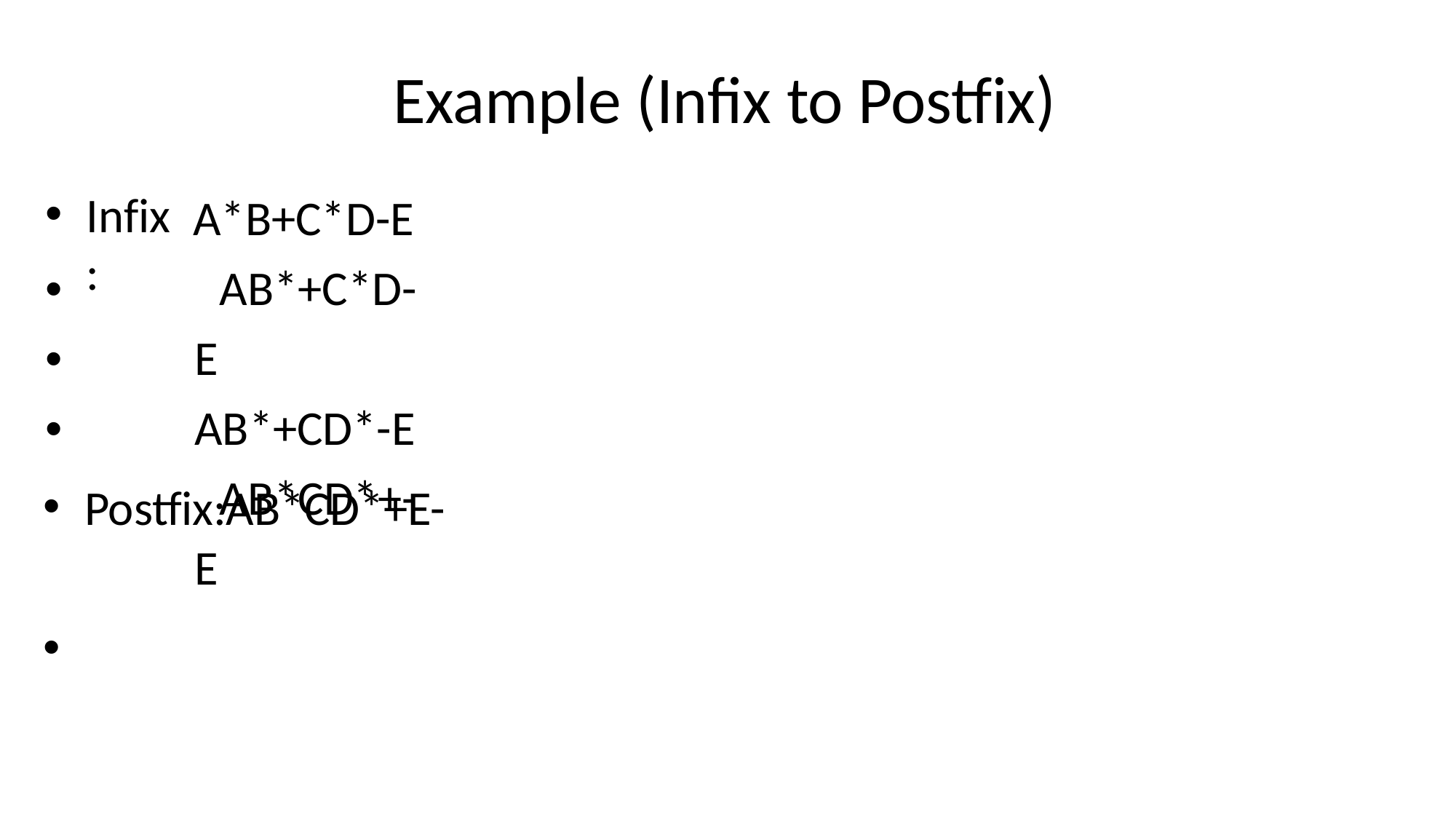

# Example (Infix to Postfix)
A*B+C*D-E  AB*+C*D-E  AB*+CD*-E  AB*CD*+-E
Infix:
•
•
•
Postfix:AB*CD*+E-

•